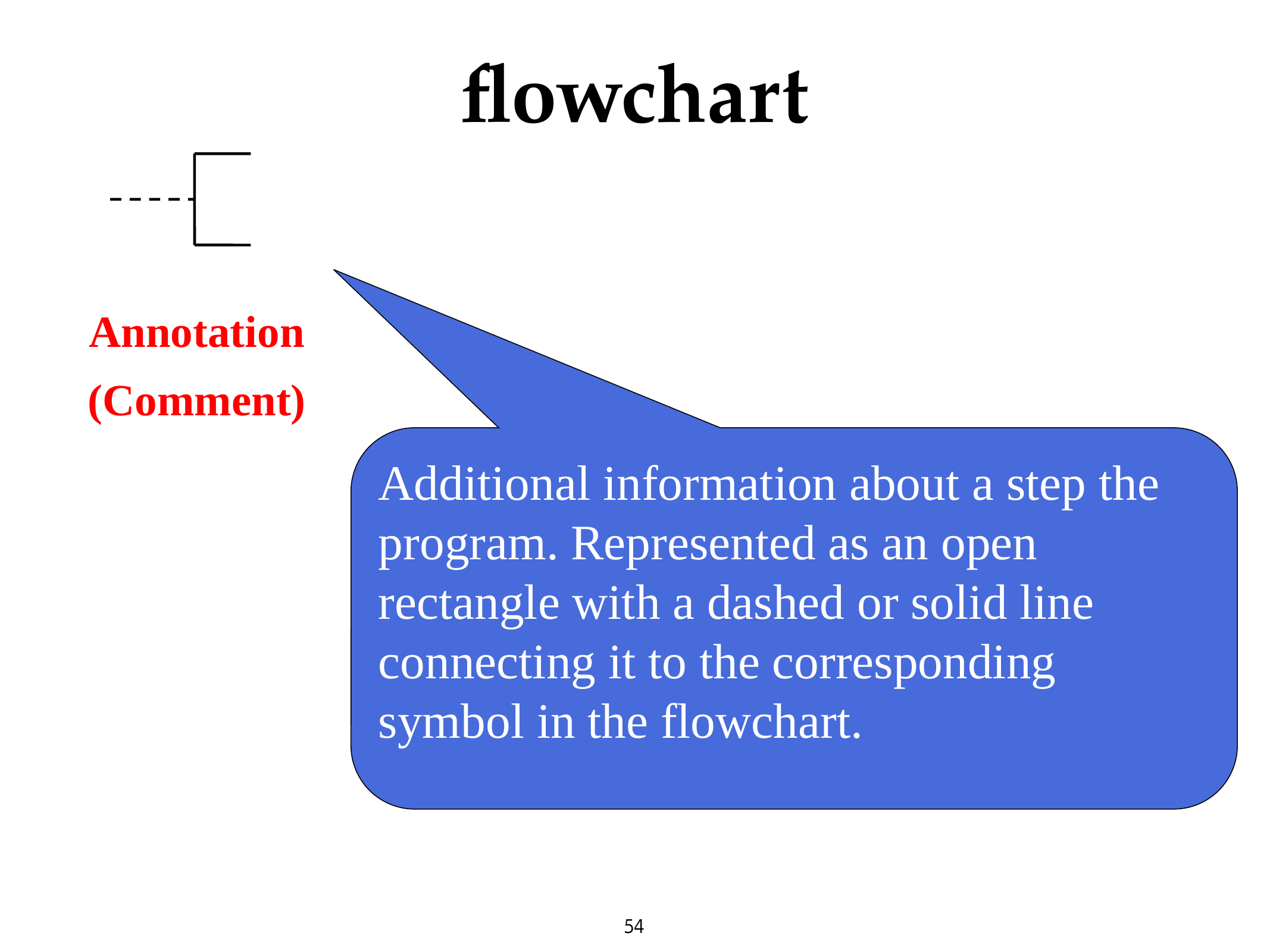

# flowchart

Annotation
(Comment)
Additional information about a step the program. Represented as an open rectangle with a dashed or solid line connecting it to the corresponding symbol in the flowchart.
54